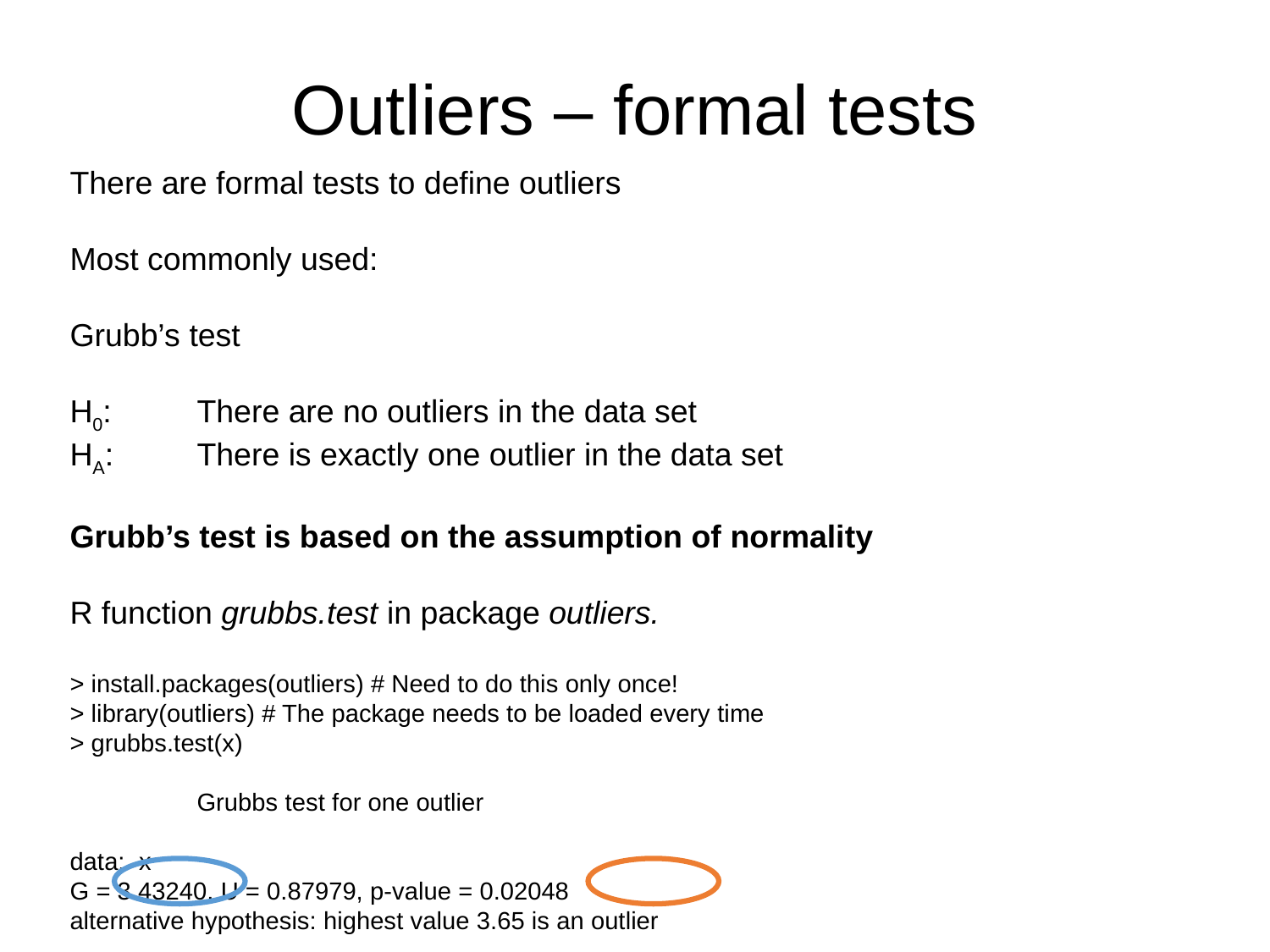

Outliers – formal tests
There are formal tests to define outliers

Most commonly used:

Grubb’s test

H0:	There are no outliers in the data set
HA:	There is exactly one outlier in the data set

Grubb’s test is based on the assumption of normality

R function grubbs.test in package outliers.

> install.packages(outliers) # Need to do this only once!
> library(outliers) # The package needs to be loaded every time
> grubbs.test(x)

	Grubbs test for one outlier

data:  x
G = 3.43240, U = 0.87979, p-value = 0.02048
alternative hypothesis: highest value 3.65 is an outlier